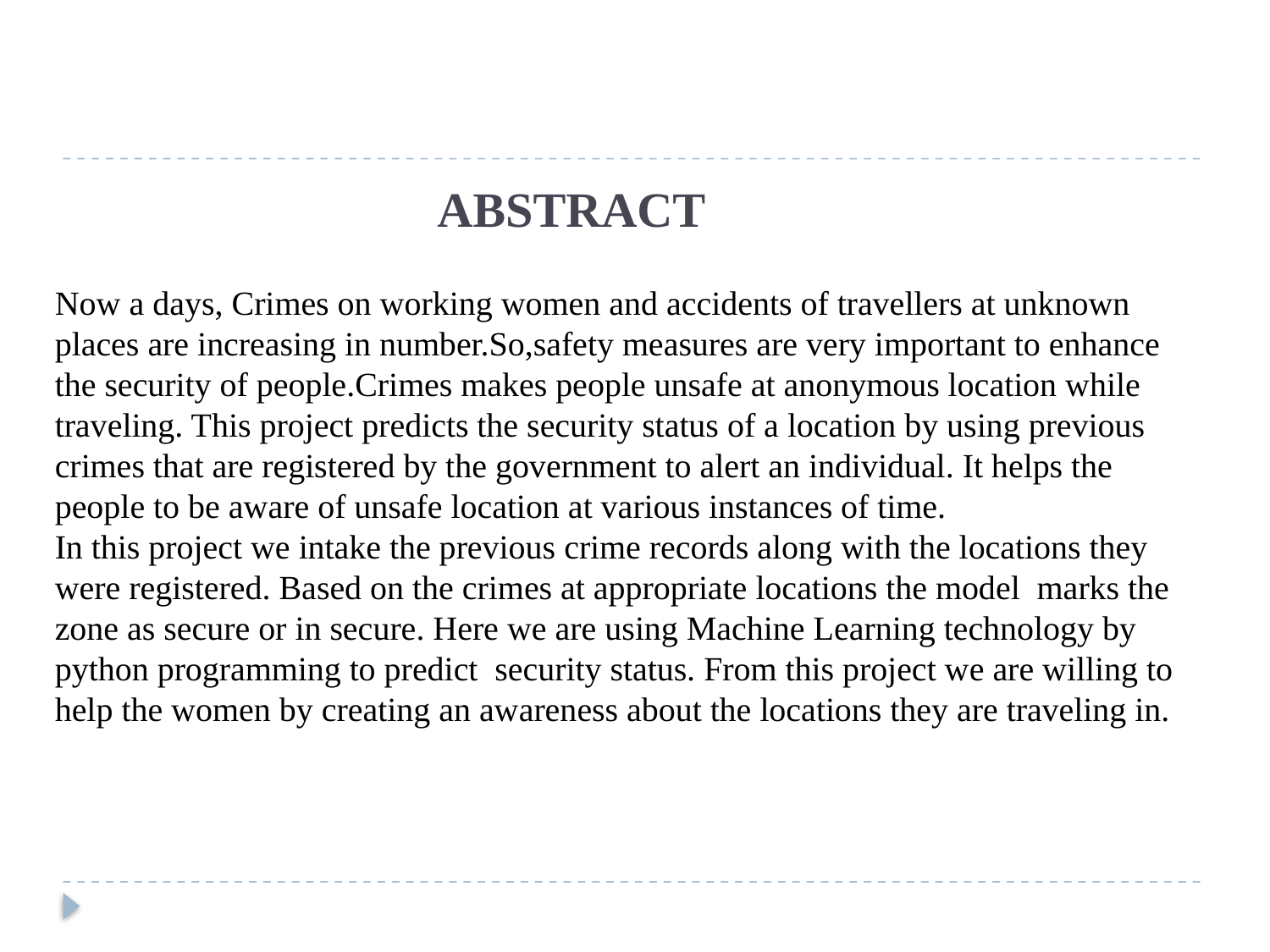

ABSTRACT
Now a days, Crimes on working women and accidents of travellers at unknown places are increasing in number.So,safety measures are very important to enhance the security of people.Crimes makes people unsafe at anonymous location while traveling. This project predicts the security status of a location by using previous crimes that are registered by the government to alert an individual. It helps the people to be aware of unsafe location at various instances of time.
In this project we intake the previous crime records along with the locations they were registered. Based on the crimes at appropriate locations the model  marks the zone as secure or in secure. Here we are using Machine Learning technology by python programming to predict  security status. From this project we are willing to help the women by creating an awareness about the locations they are traveling in.